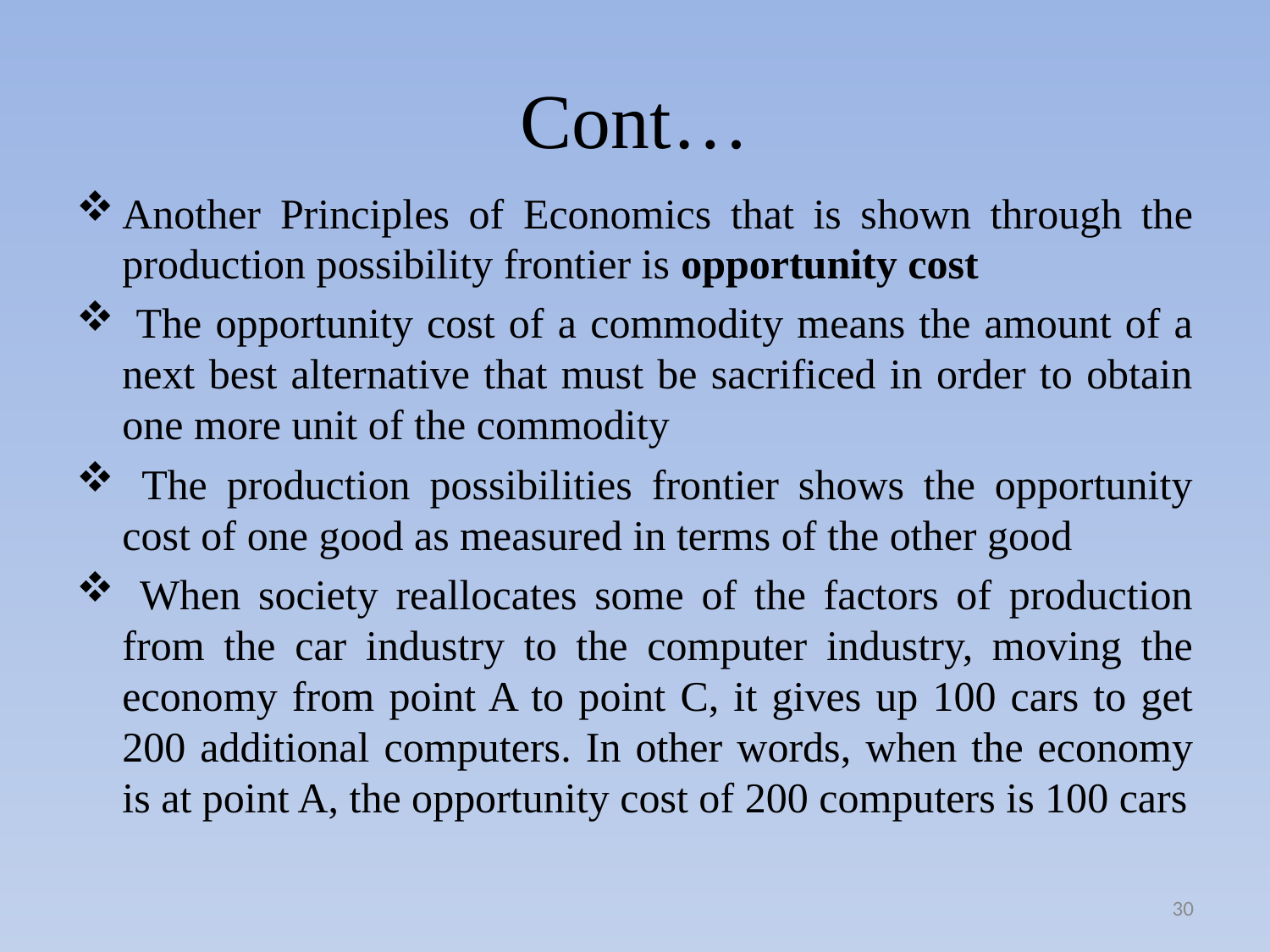

# Cont…
Another Principles of Economics that is shown through the production possibility frontier is opportunity cost
 The opportunity cost of a commodity means the amount of a next best alternative that must be sacrificed in order to obtain one more unit of the commodity
 The production possibilities frontier shows the opportunity cost of one good as measured in terms of the other good
 When society reallocates some of the factors of production from the car industry to the computer industry, moving the economy from point A to point C, it gives up 100 cars to get 200 additional computers. In other words, when the economy is at point A, the opportunity cost of 200 computers is 100 cars

30